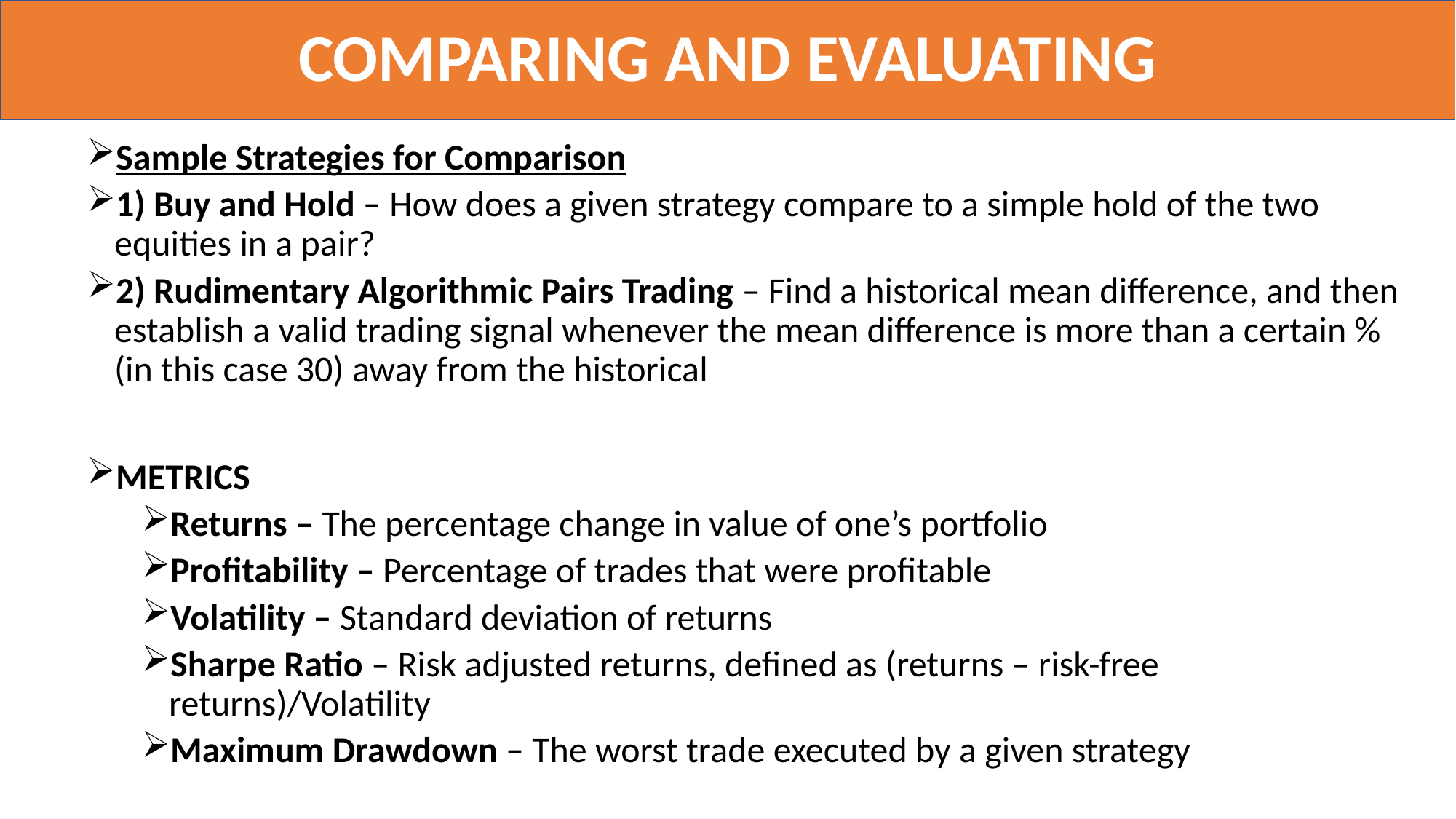

# COMPARING AND EVALUATING
Sample Strategies for Comparison
1) Buy and Hold – How does a given strategy compare to a simple hold of the two equities in a pair?
2) Rudimentary Algorithmic Pairs Trading – Find a historical mean difference, and then establish a valid trading signal whenever the mean difference is more than a certain % (in this case 30) away from the historical

METRICS
Returns – The percentage change in value of one’s portfolio
Profitability – Percentage of trades that were profitable
Volatility – Standard deviation of returns
Sharpe Ratio – Risk adjusted returns, defined as (returns – risk-free returns)/Volatility
Maximum Drawdown – The worst trade executed by a given strategy